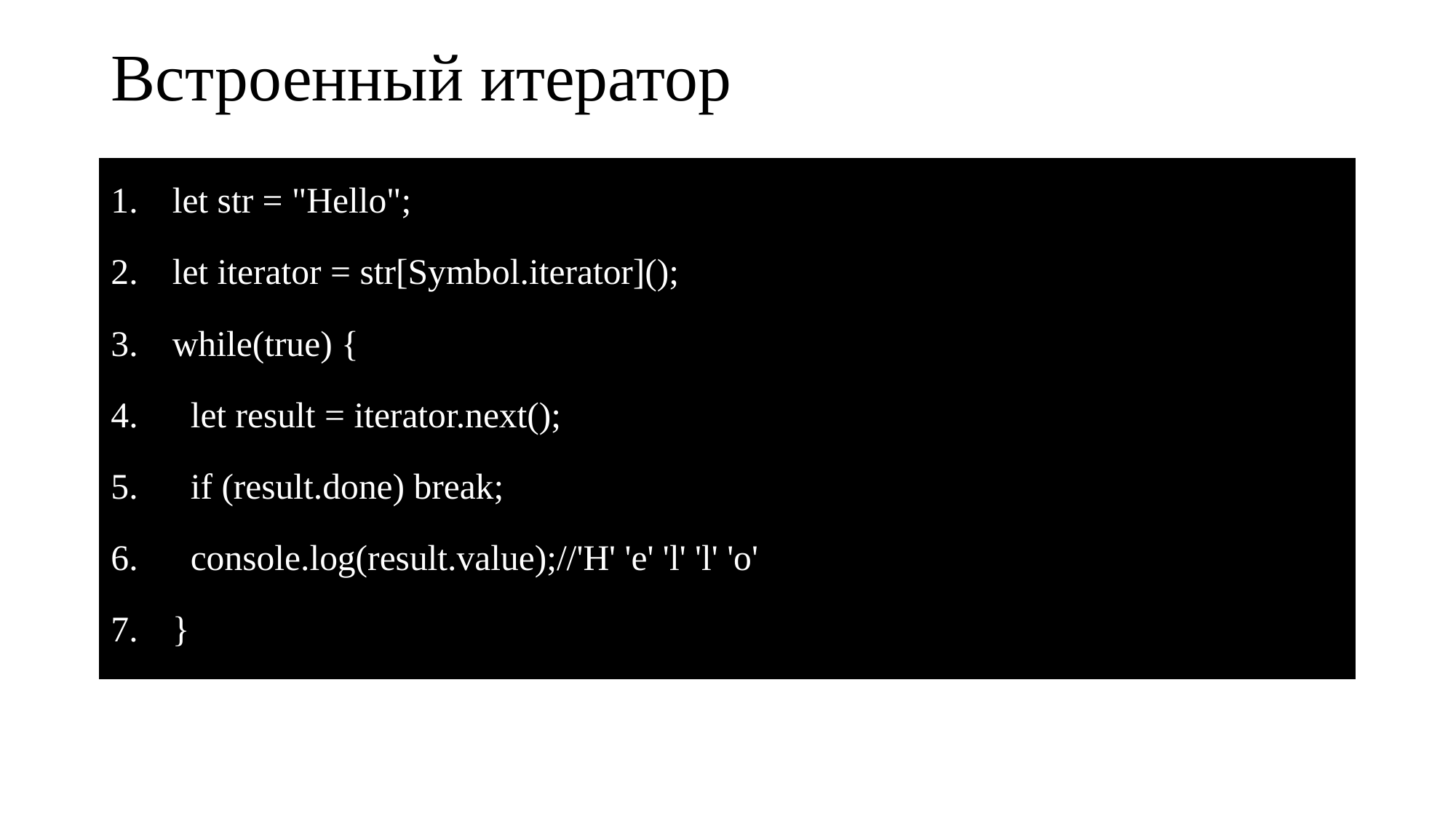

# Встроенный итератор
let str = "Hello";
let iterator = str[Symbol.iterator]();
while(true) {
  let result = iterator.next();
  if (result.done) break;
  console.log(result.value);//'H' 'e' 'l' 'l' 'o'
}